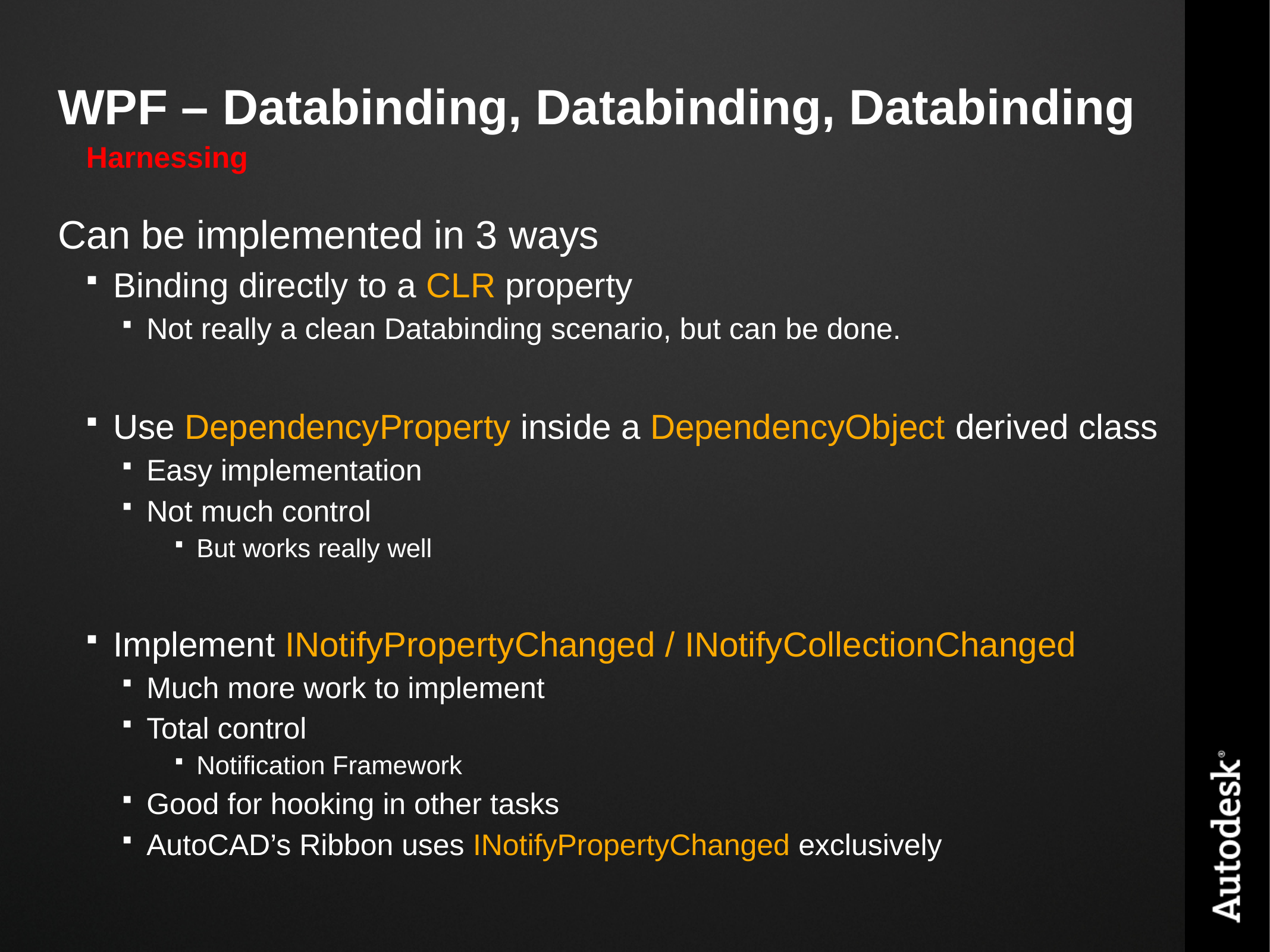

# WPF – Databinding, Databinding, Databinding

Harnessing
Can be implemented in 3 ways
Binding directly to a CLR property
Not really a clean Databinding scenario, but can be done.

Use DependencyProperty inside a DependencyObject derived class
Easy implementation
Not much control
But works really well

Implement INotifyPropertyChanged / INotifyCollectionChanged
Much more work to implement
Total control
Notification Framework
Good for hooking in other tasks
AutoCAD’s Ribbon uses INotifyPropertyChanged exclusively